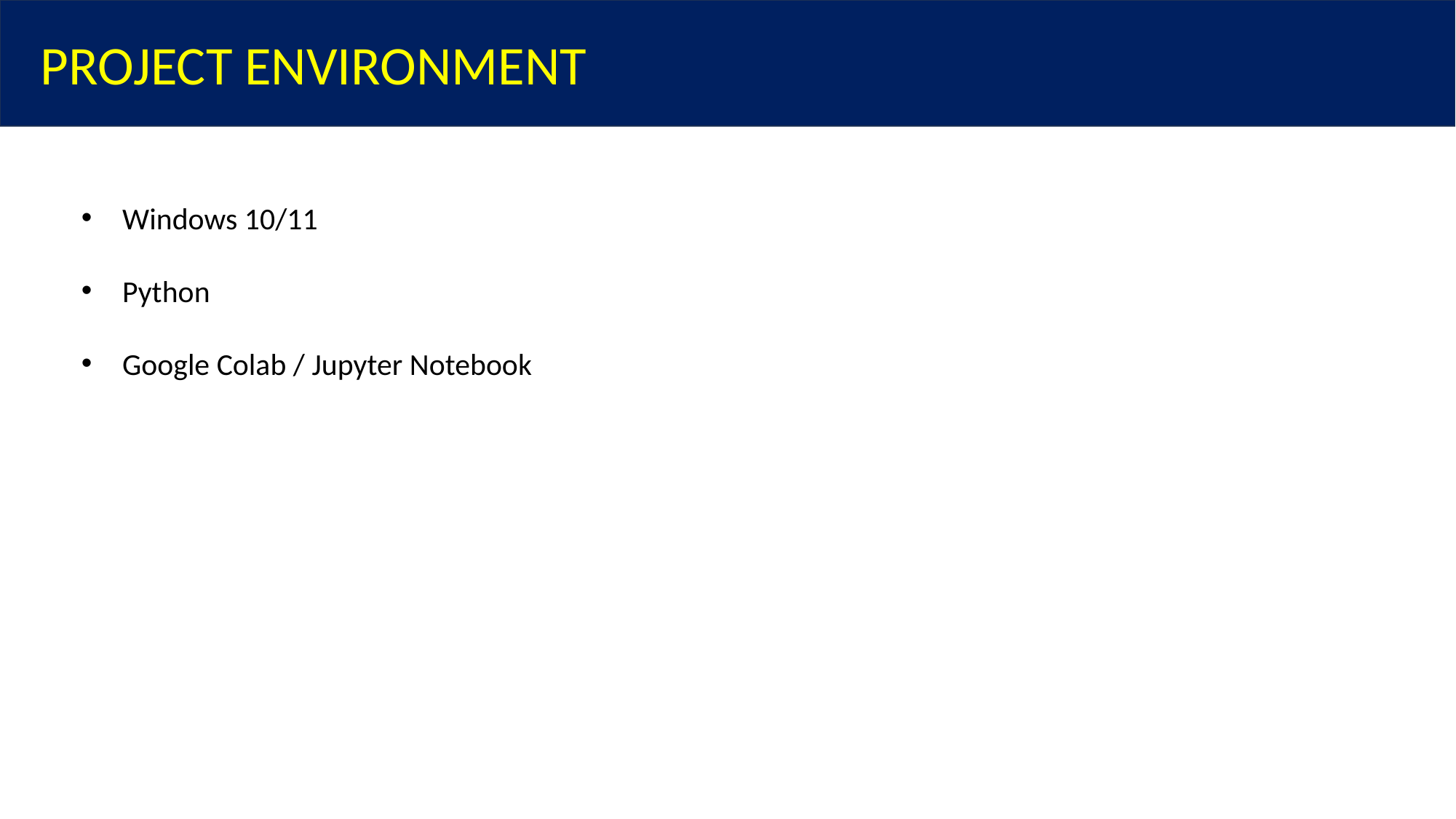

PROJECT ENVIRONMENT
Windows 10/11

Python

Google Colab / Jupyter Notebook